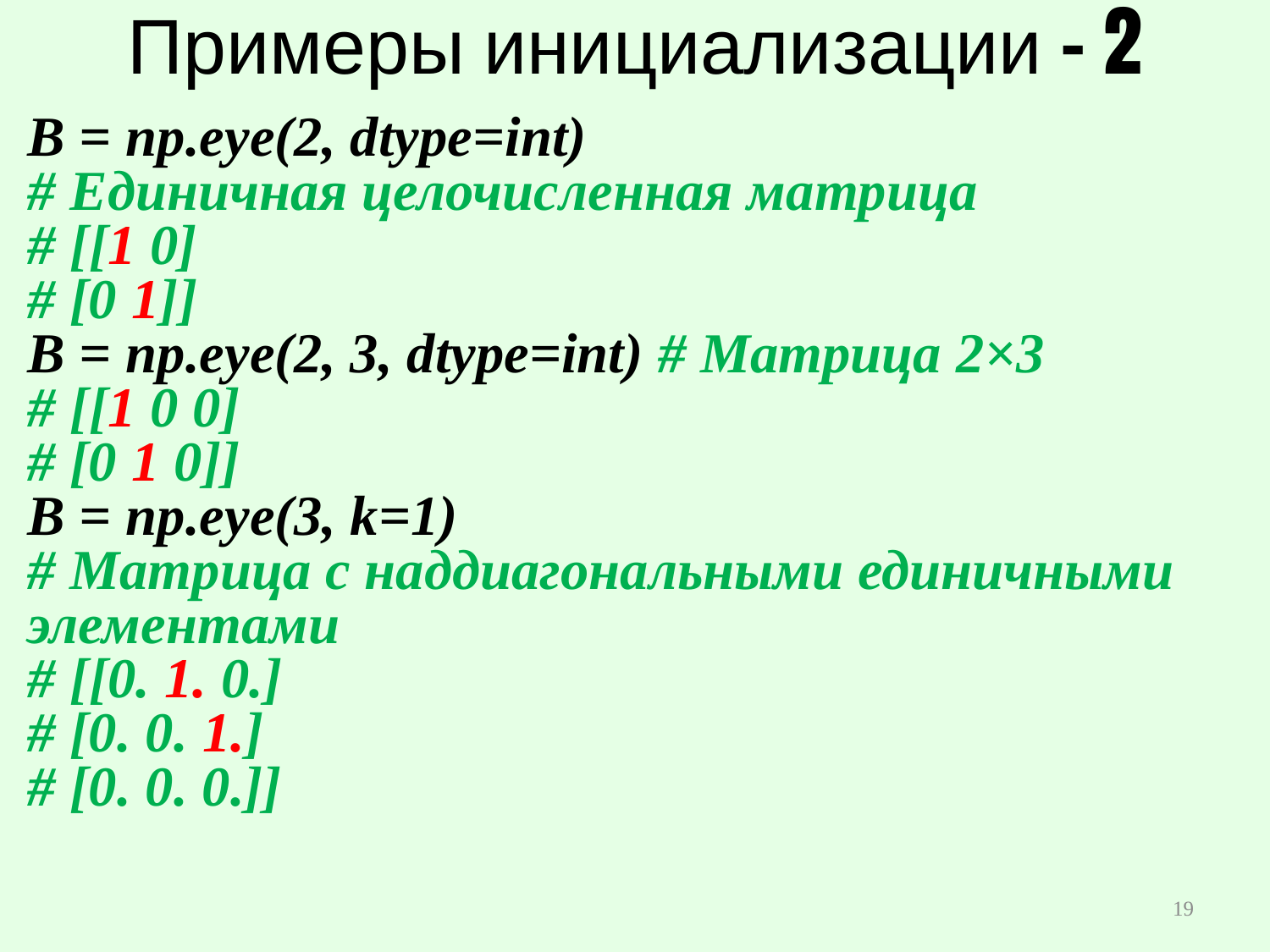

# Примеры инициализации - 2
B = np.eye(2, dtype=int)
# Единичная целочисленная матрица
# [[1 0]
# [0 1]]
B = np.eye(2, 3, dtype=int) # Матрица 2×3
# [[1 0 0]
# [0 1 0]]
B = np.eye(3, k=1)
# Матрица с наддиагональными единичными элементами
# [[0. 1. 0.]
# [0. 0. 1.]
# [0. 0. 0.]]
19